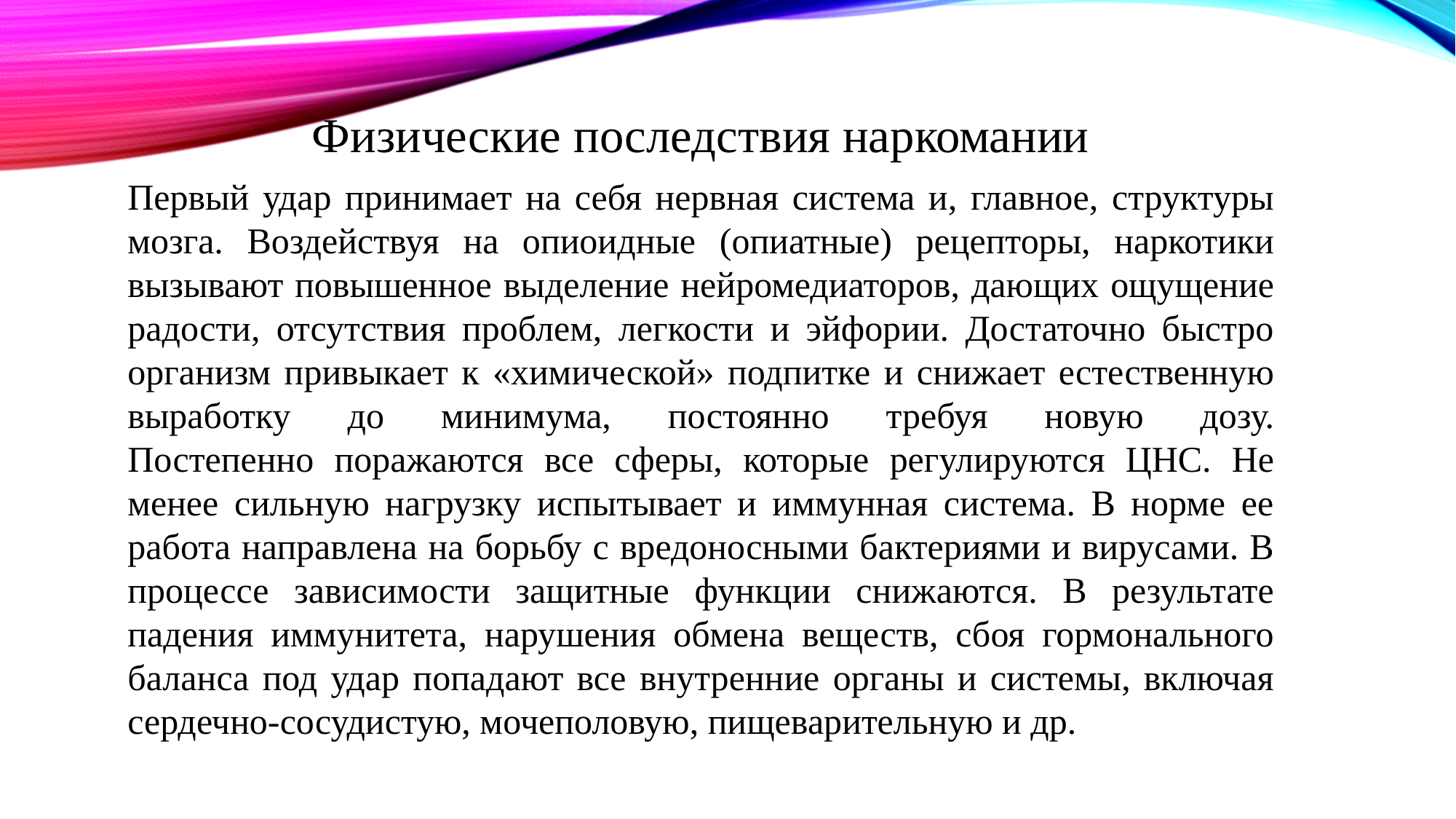

Физические последствия наркомании
Первый удар принимает на себя нервная система и, главное, структуры мозга. Воздействуя на опиоидные (опиатные) рецепторы, наркотики вызывают повышенное выделение нейромедиаторов, дающих ощущение радости, отсутствия проблем, легкости и эйфории. Достаточно быстро организм привыкает к «химической» подпитке и снижает естественную выработку до минимума, постоянно требуя новую дозу.
Постепенно поражаются все сферы, которые регулируются ЦНС. Не менее сильную нагрузку испытывает и иммунная система. В норме ее работа направлена на борьбу с вредоносными бактериями и вирусами. В процессе зависимости защитные функции снижаются. В результате падения иммунитета, нарушения обмена веществ, сбоя гормонального баланса под удар попадают все внутренние органы и системы, включая сердечно-сосудистую, мочеполовую, пищеварительную и др.